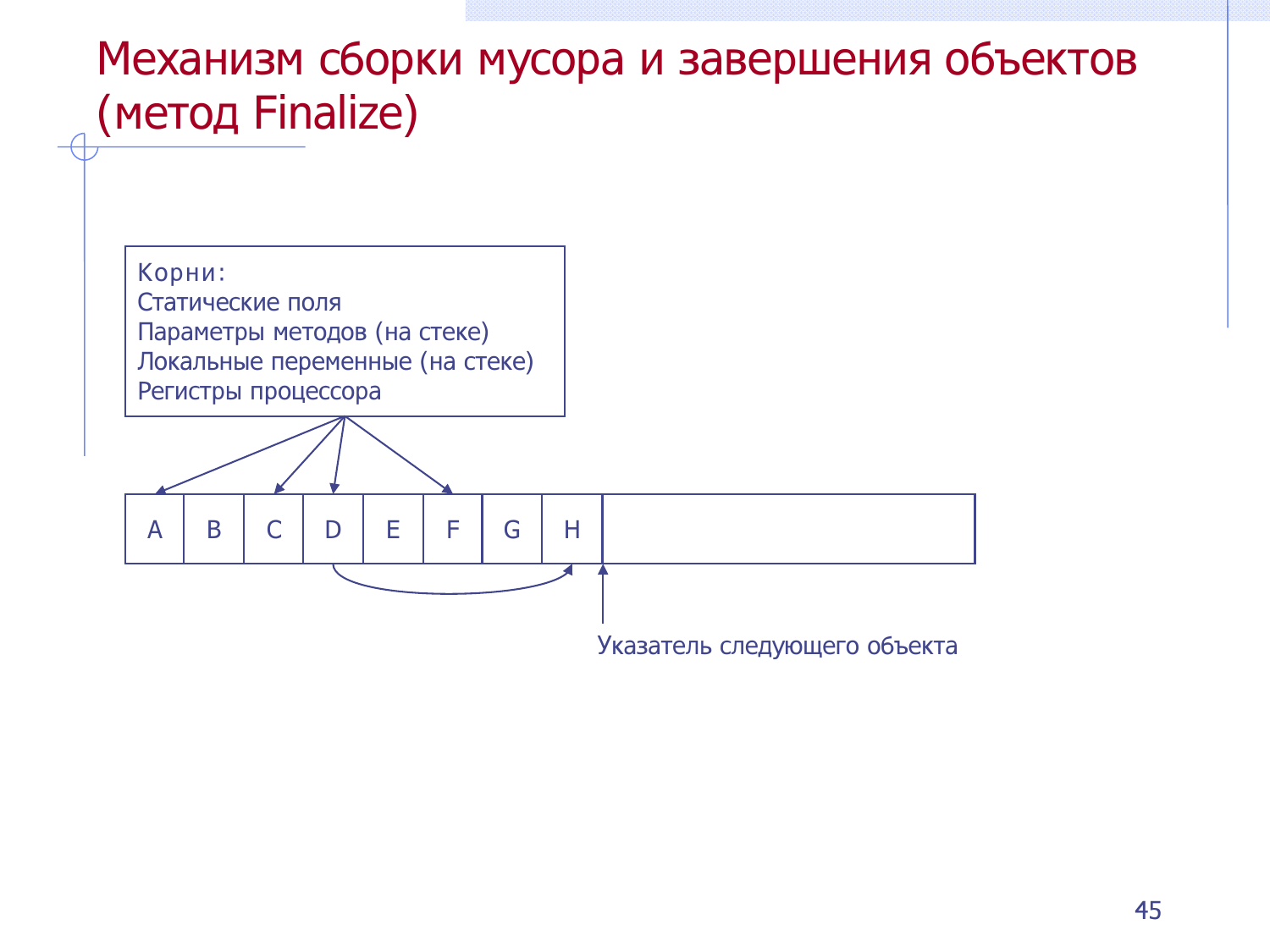

# Механизм сборки мусора и завершения объектов (метод Finalize)
Корни:
Статические поля
Параметры методов (на стеке)
Локальные переменные (на стеке)
Регистры процессора
A
B
C
D
E
F
G
H

Указатель следующего объекта
45